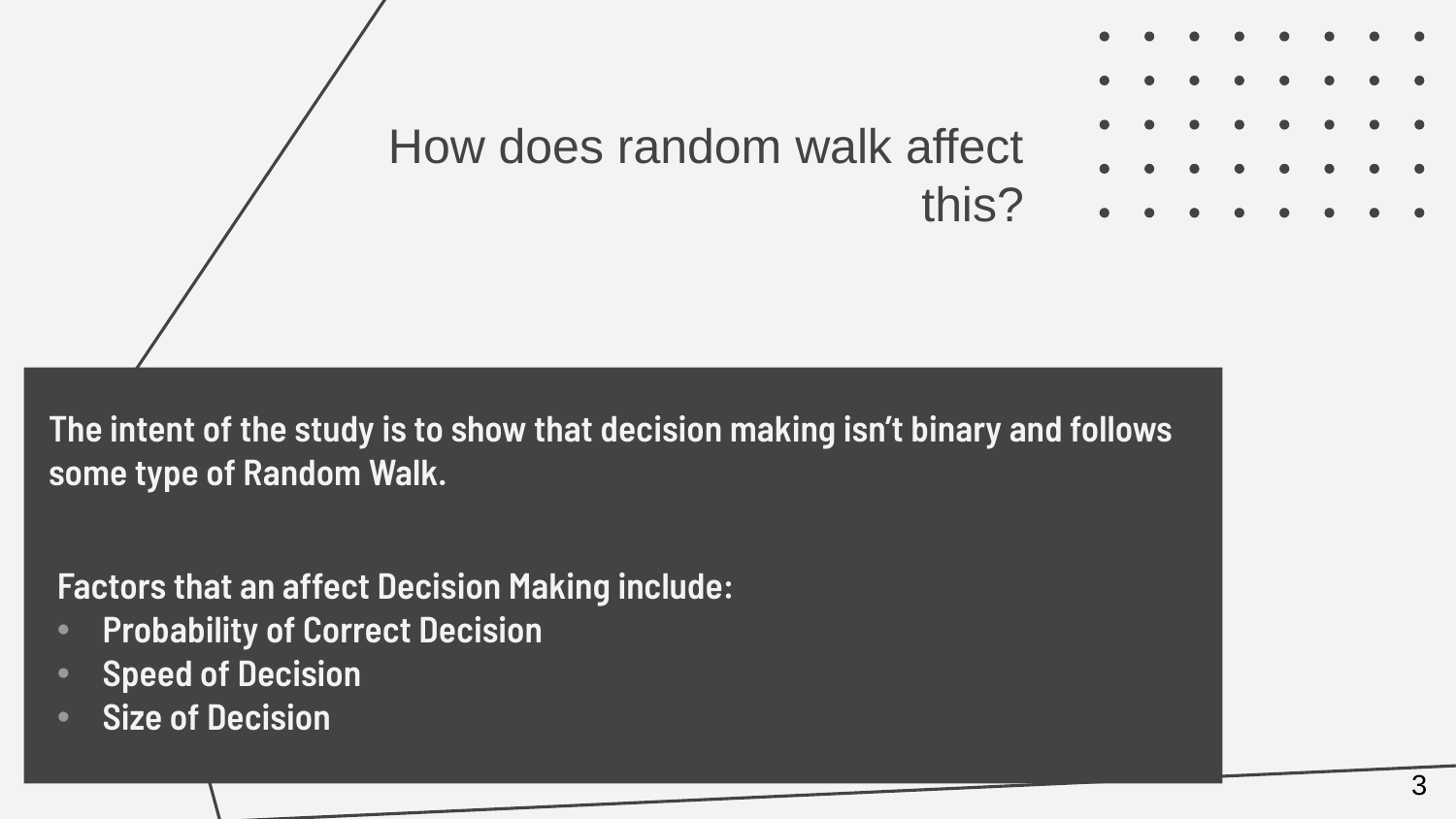

How does random walk affect this?

# The intent of the study is to show that decision making isn’t binary and follows some type of Random Walk.

Factors that an affect Decision Making include:
Probability of Correct Decision
Speed of Decision
Size of Decision
3